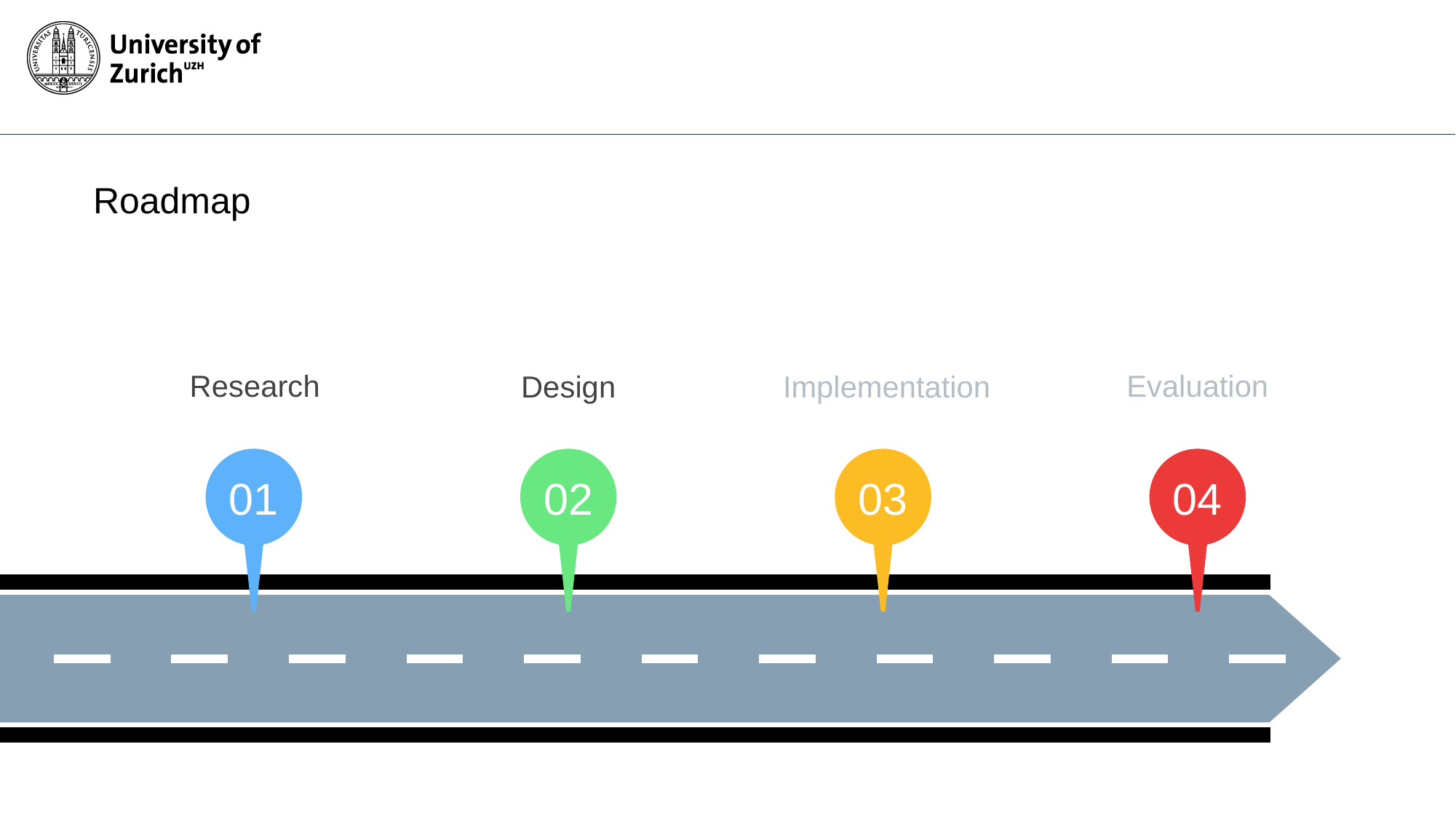

Roadmap
Research
01
Evaluation
04
Design
02
Implementation
03